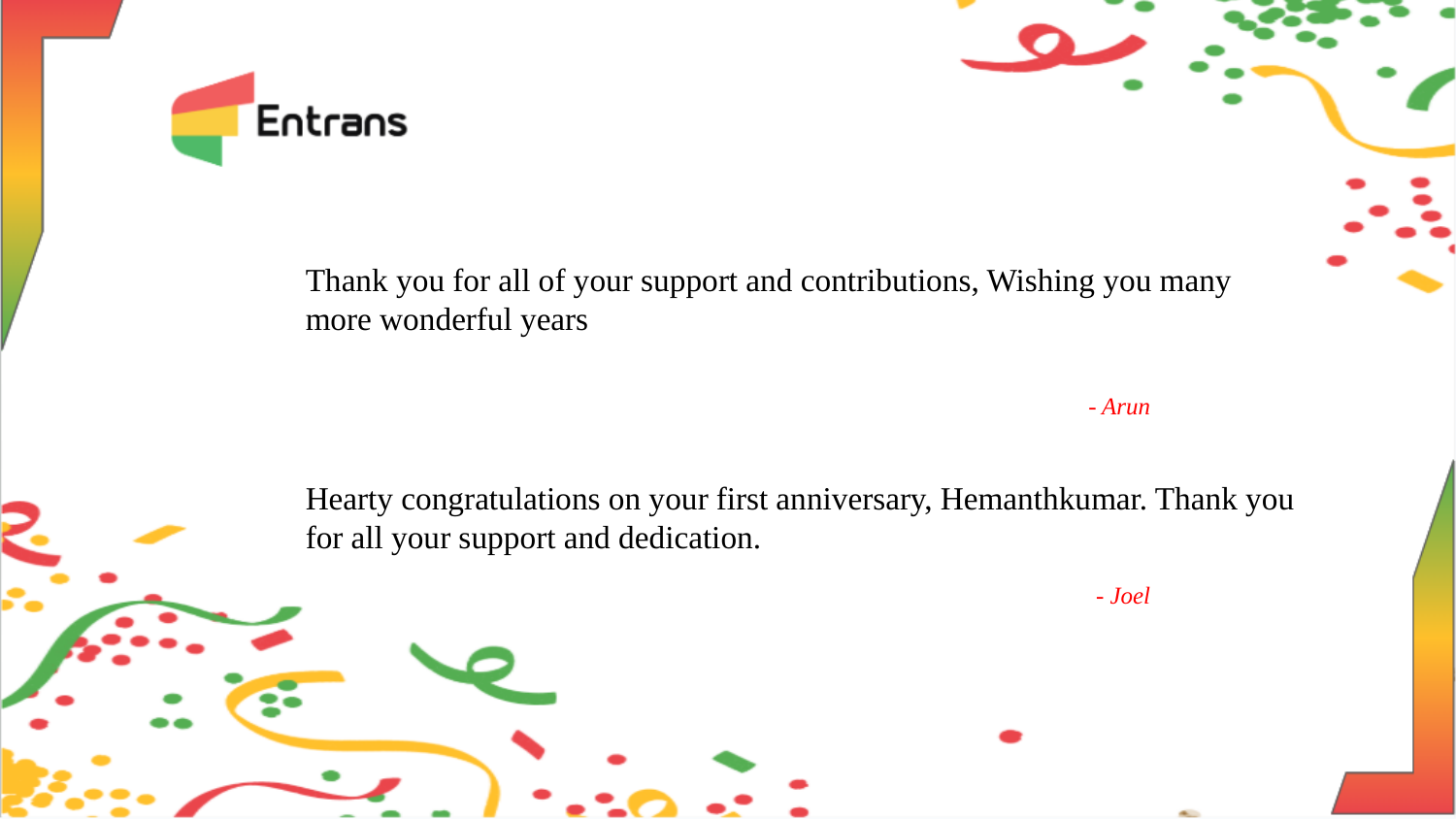

Thank you for all of your support and contributions, Wishing you many more wonderful years

- Arun

Hearty congratulations on your first anniversary, Hemanthkumar. Thank you for all your support and dedication.

- Joel